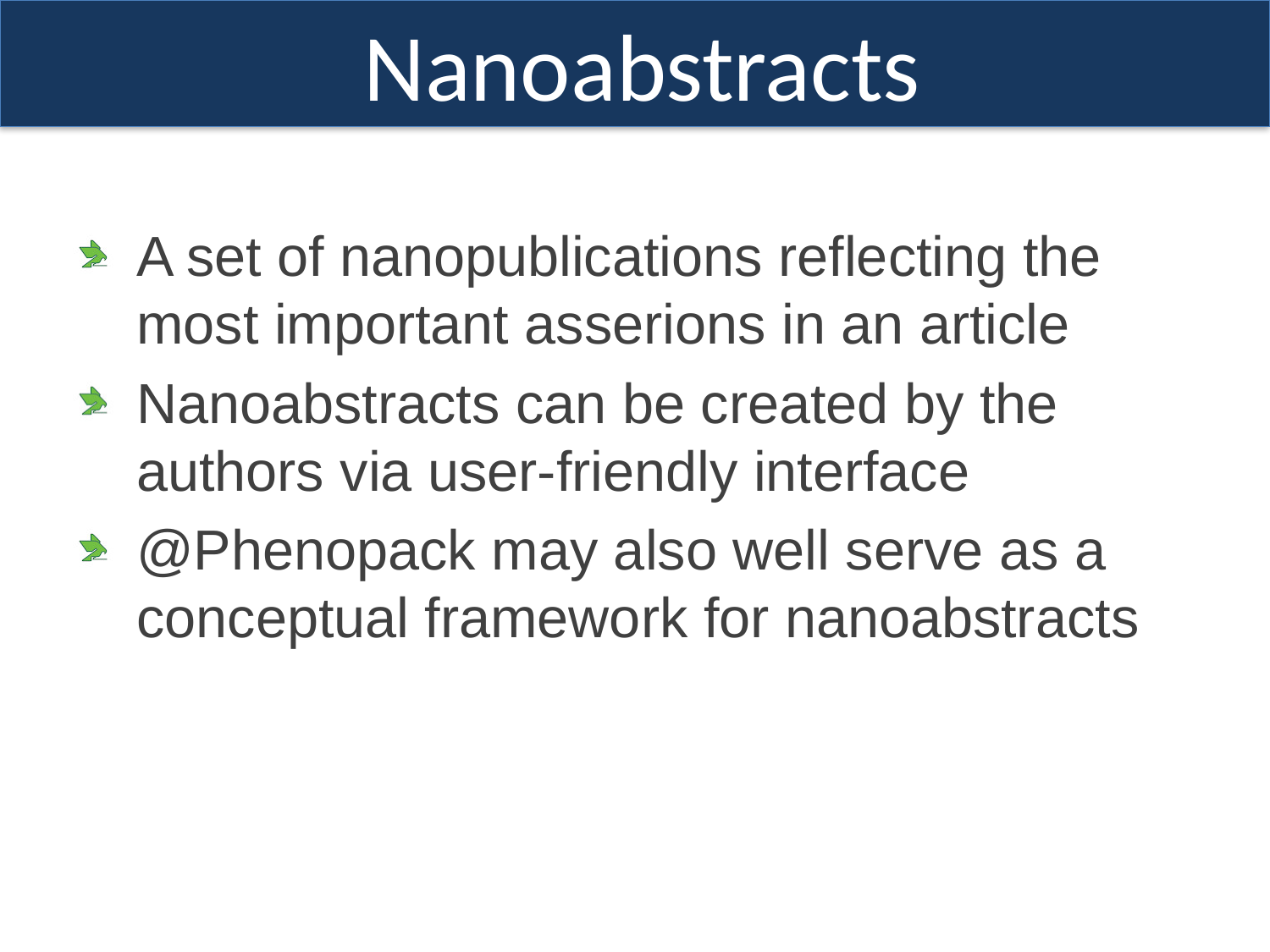

# Nanoabstracts
A set of nanopublications reflecting the most important asserions in an article
Nanoabstracts can be created by the authors via user-friendly interface
@Phenopack may also well serve as a conceptual framework for nanoabstracts